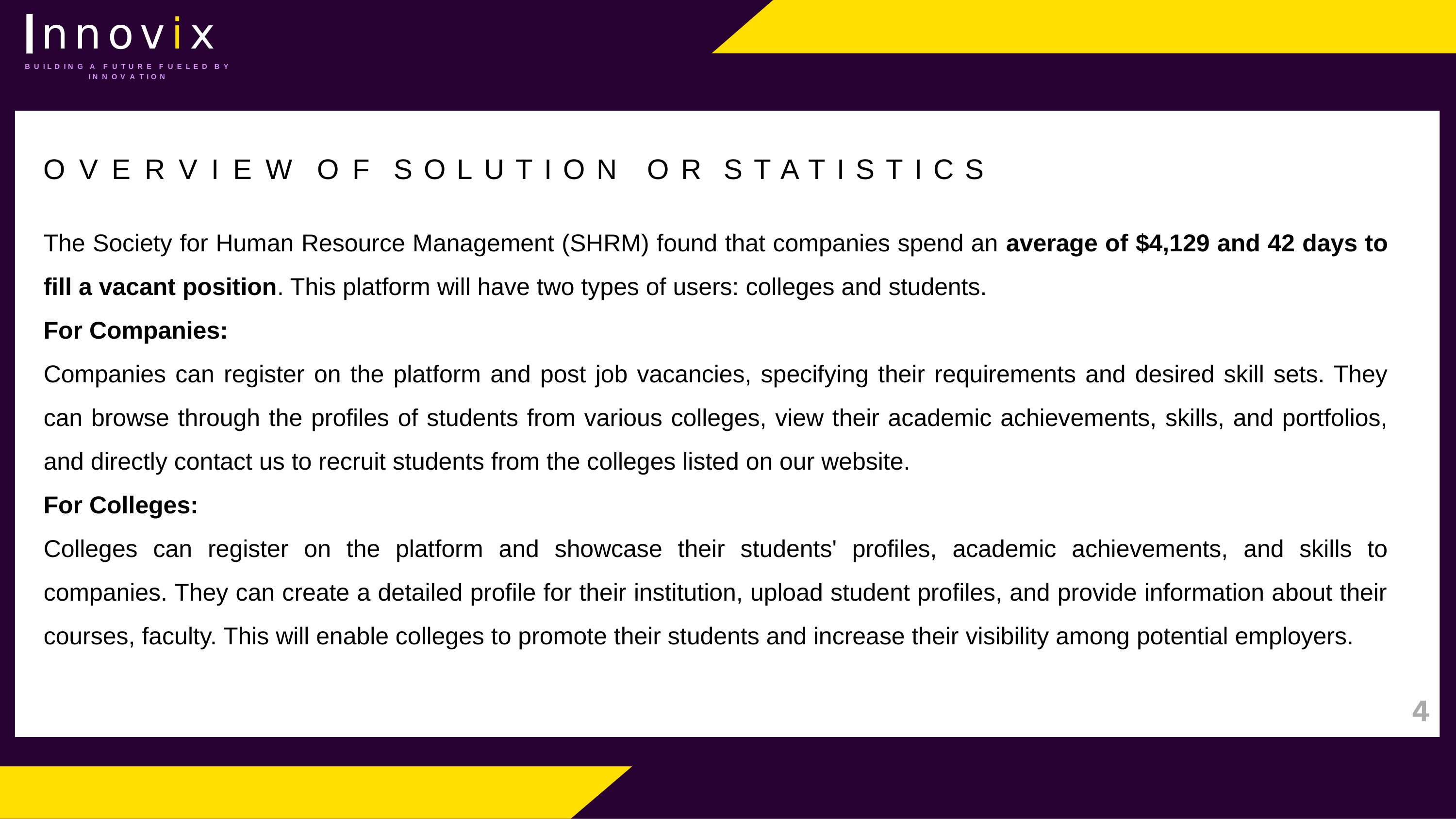

# nnovix

B U I L D I N G A F U T U R E F U E L E D B Y I N N O V A T I O N

OVERVIEW OF SOLUTION OR STATISTICS
The Society for Human Resource Management (SHRM) found that companies spend an average of $4,129 and 42 days to fill a vacant position. This platform will have two types of users: colleges and students.
For Companies:
Companies can register on the platform and post job vacancies, specifying their requirements and desired skill sets. They can browse through the profiles of students from various colleges, view their academic achievements, skills, and portfolios, and directly contact us to recruit students from the colleges listed on our website.
For Colleges:
Colleges can register on the platform and showcase their students' profiles, academic achievements, and skills to companies. They can create a detailed profile for their institution, upload student profiles, and provide information about their courses, faculty. This will enable colleges to promote their students and increase their visibility among potential employers.